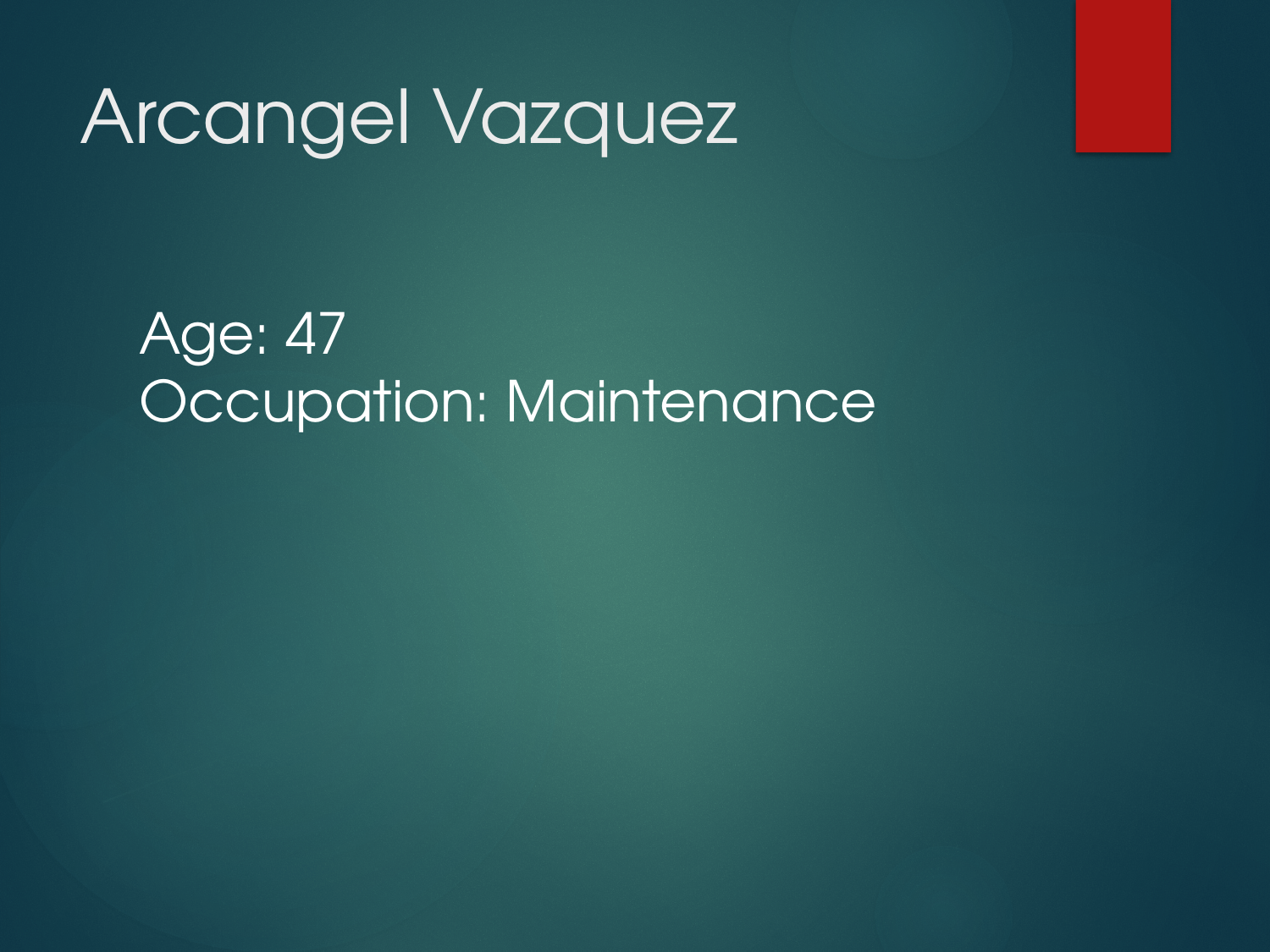

# Arcangel Vazquez

Age: 47
Occupation: Maintenance